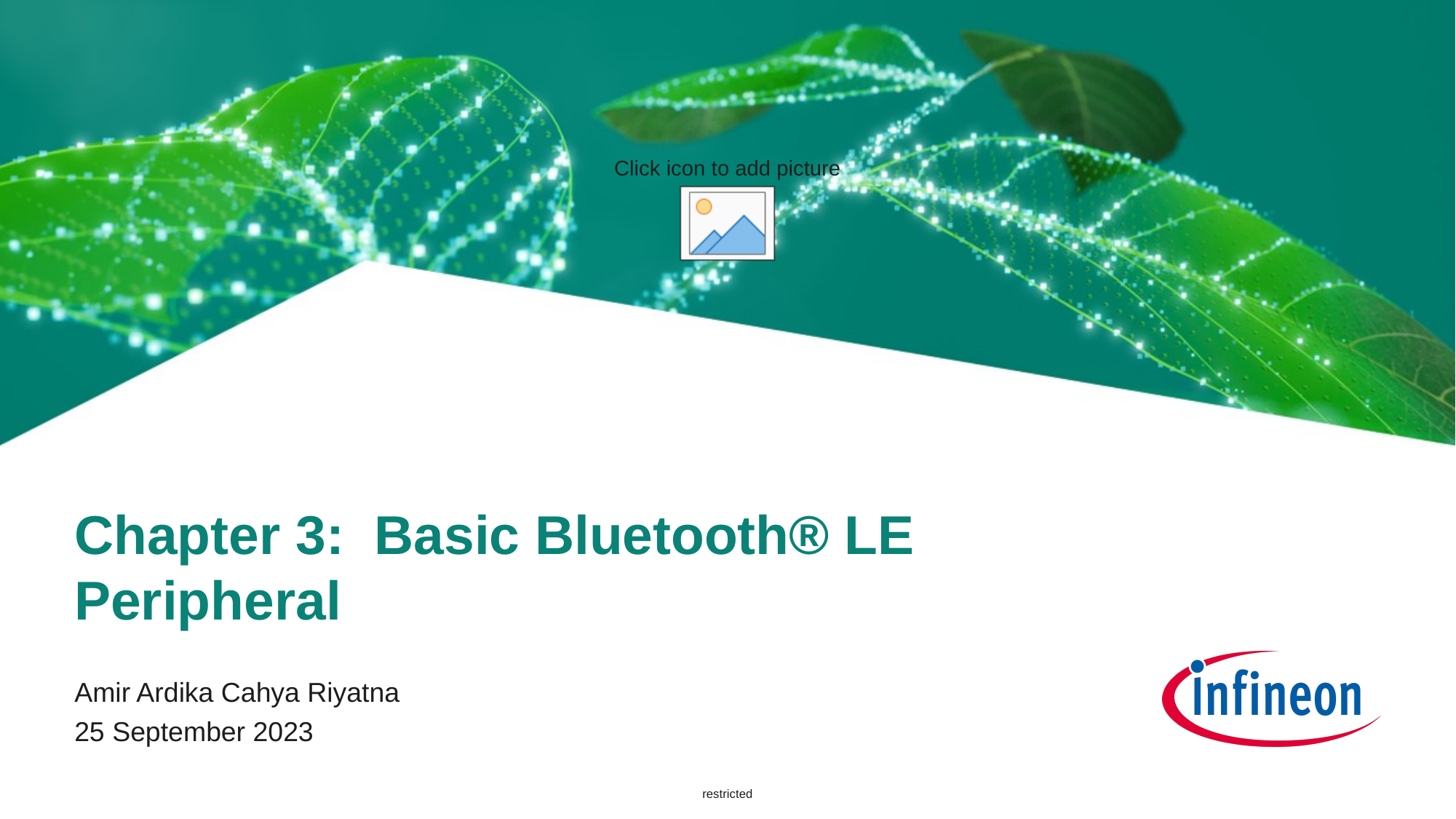

# Chapter 3:  Basic Bluetooth® LE Peripheral
Amir Ardika Cahya Riyatna
25 September 2023